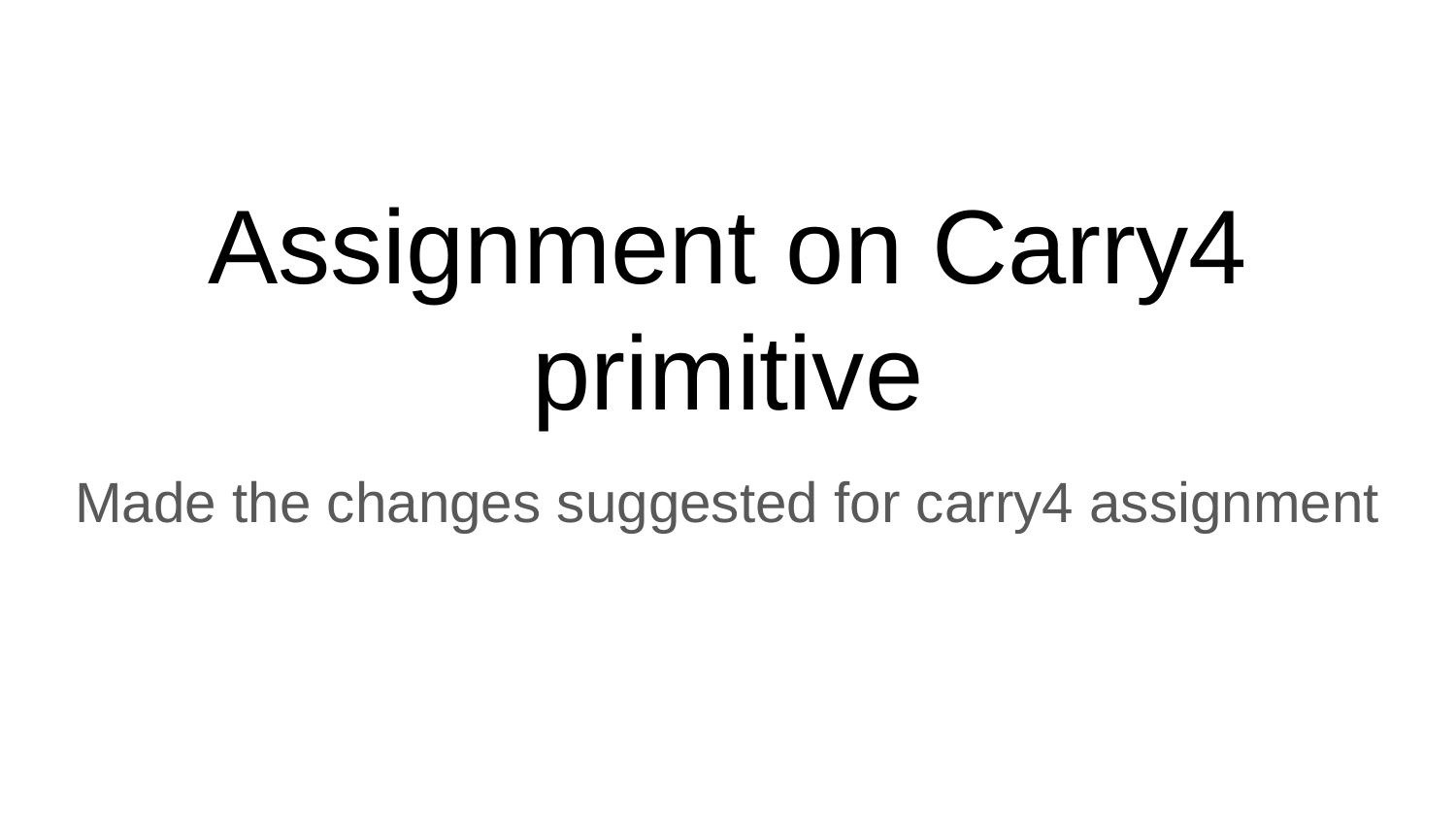

# Assignment on Carry4 primitive
Made the changes suggested for carry4 assignment